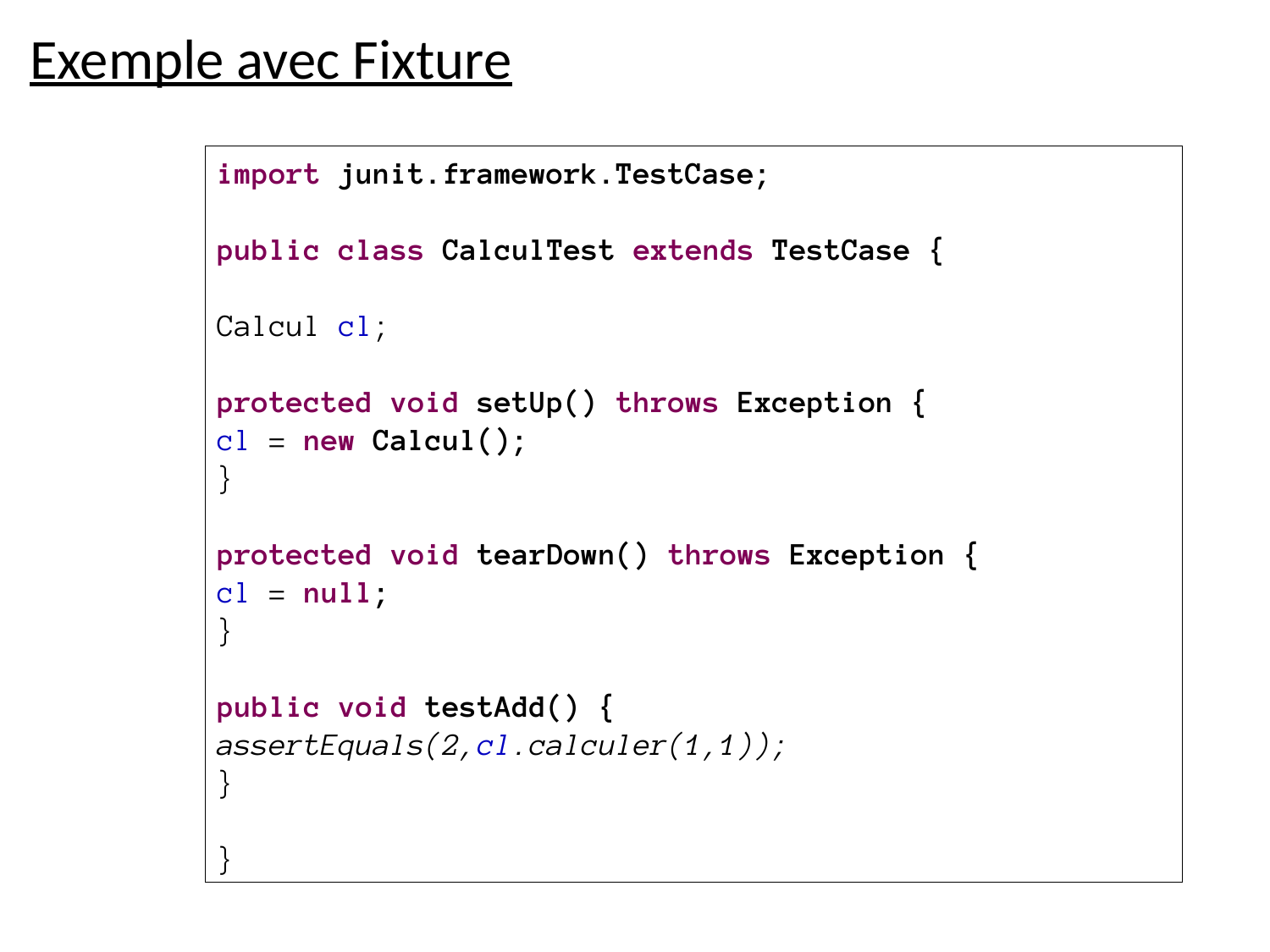

Exemple avec Fixture
import junit.framework.TestCase;

public class CalculTest extends TestCase {

Calcul cl;

protected void setUp() throws Exception {
cl = new Calcul();
}

protected void tearDown() throws Exception {
cl = null;
}

public void testAdd() {
assertEquals(2,cl.calculer(1,1));
}

}